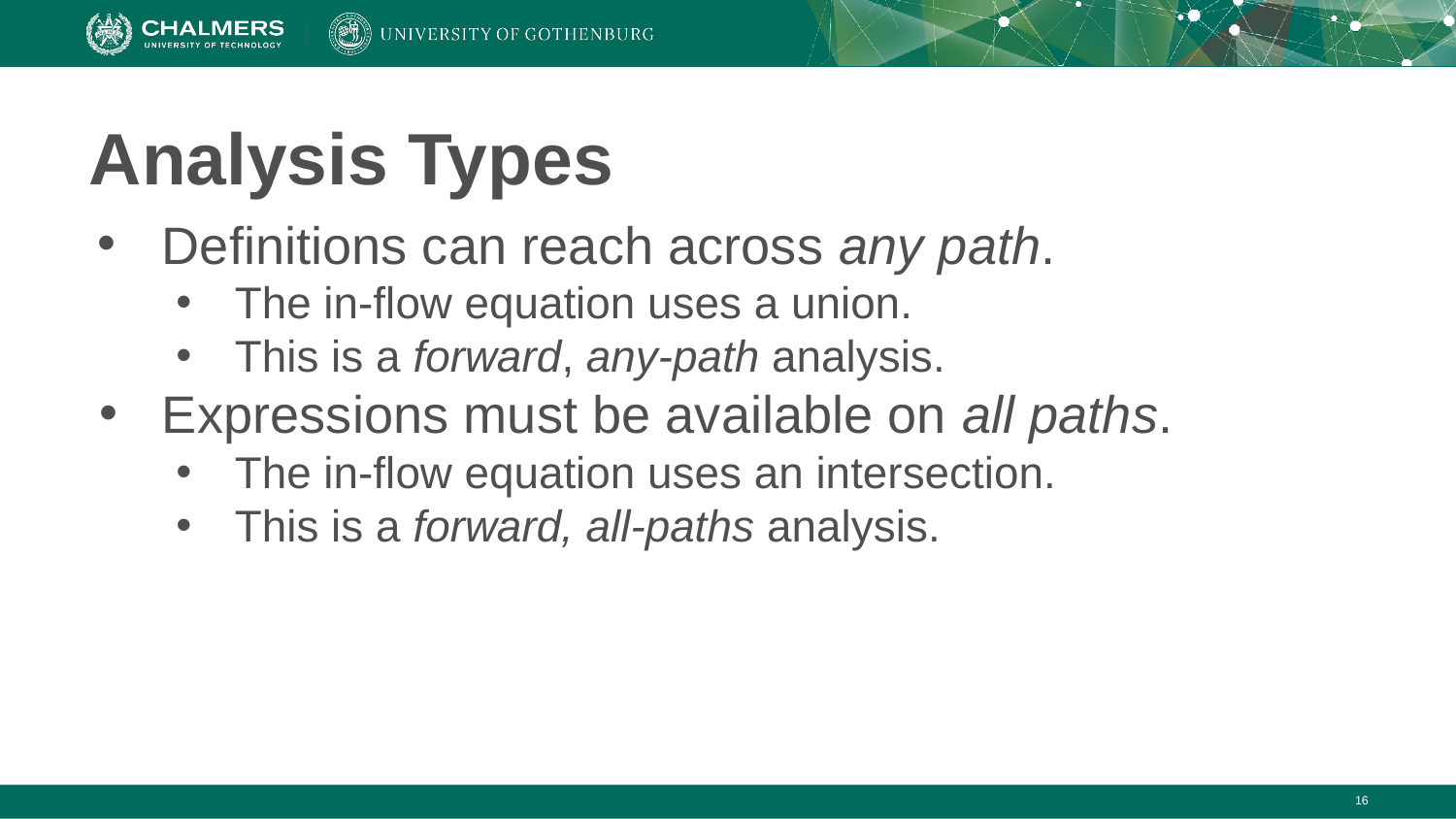

# Analysis Types
Definitions can reach across any path.
The in-flow equation uses a union.
This is a forward, any-path analysis.
Expressions must be available on all paths.
The in-flow equation uses an intersection.
This is a forward, all-paths analysis.
16